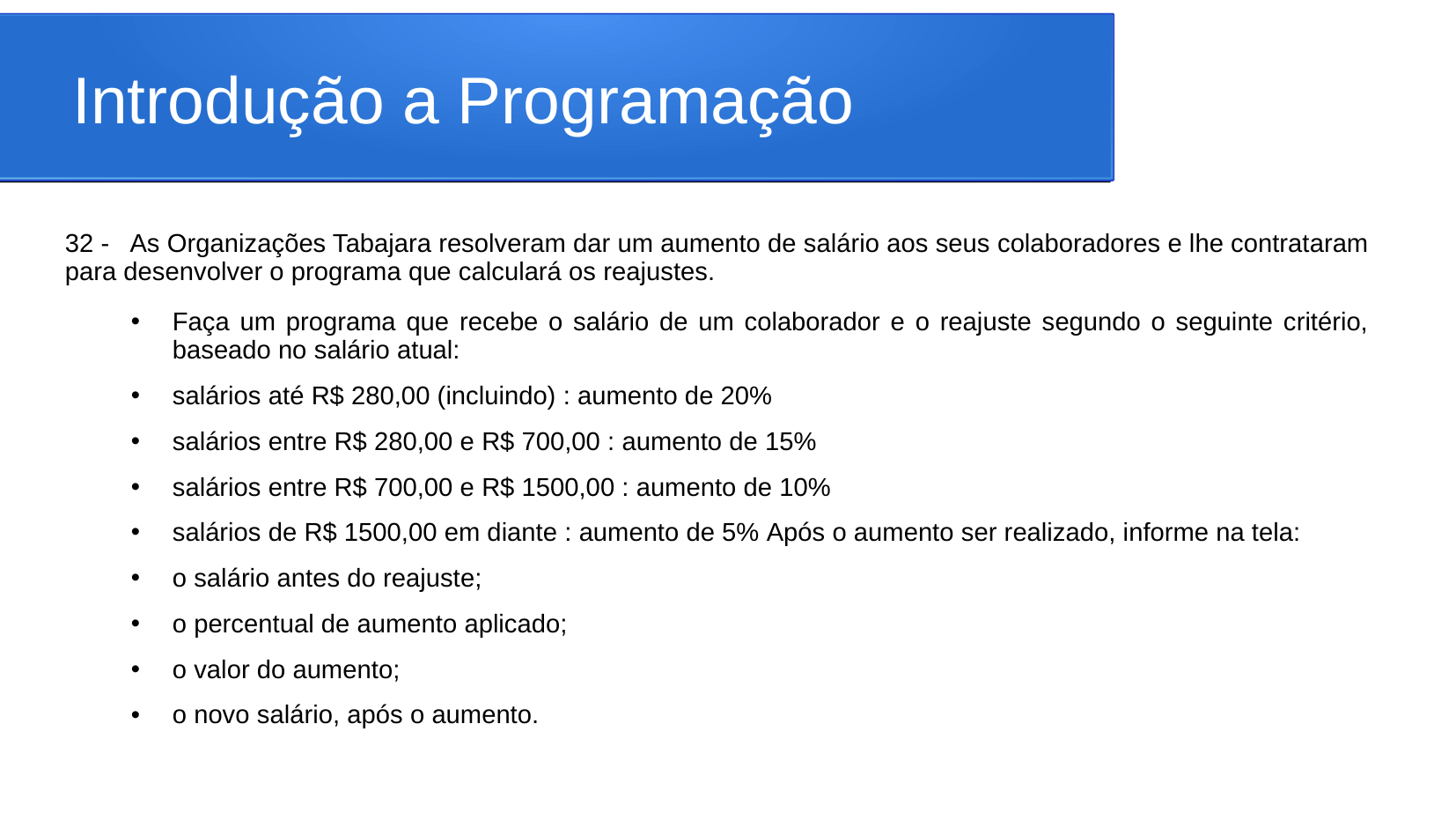

# Introdução a Programação
32 -	As Organizações Tabajara resolveram dar um aumento de salário aos seus colaboradores e lhe contrataram para desenvolver o programa que calculará os reajustes.
Faça um programa que recebe o salário de um colaborador e o reajuste segundo o seguinte critério, baseado no salário atual:
salários até R$ 280,00 (incluindo) : aumento de 20%
salários entre R$ 280,00 e R$ 700,00 : aumento de 15%
salários entre R$ 700,00 e R$ 1500,00 : aumento de 10%
salários de R$ 1500,00 em diante : aumento de 5% Após o aumento ser realizado, informe na tela:
o salário antes do reajuste;
o percentual de aumento aplicado;
o valor do aumento;
o novo salário, após o aumento.